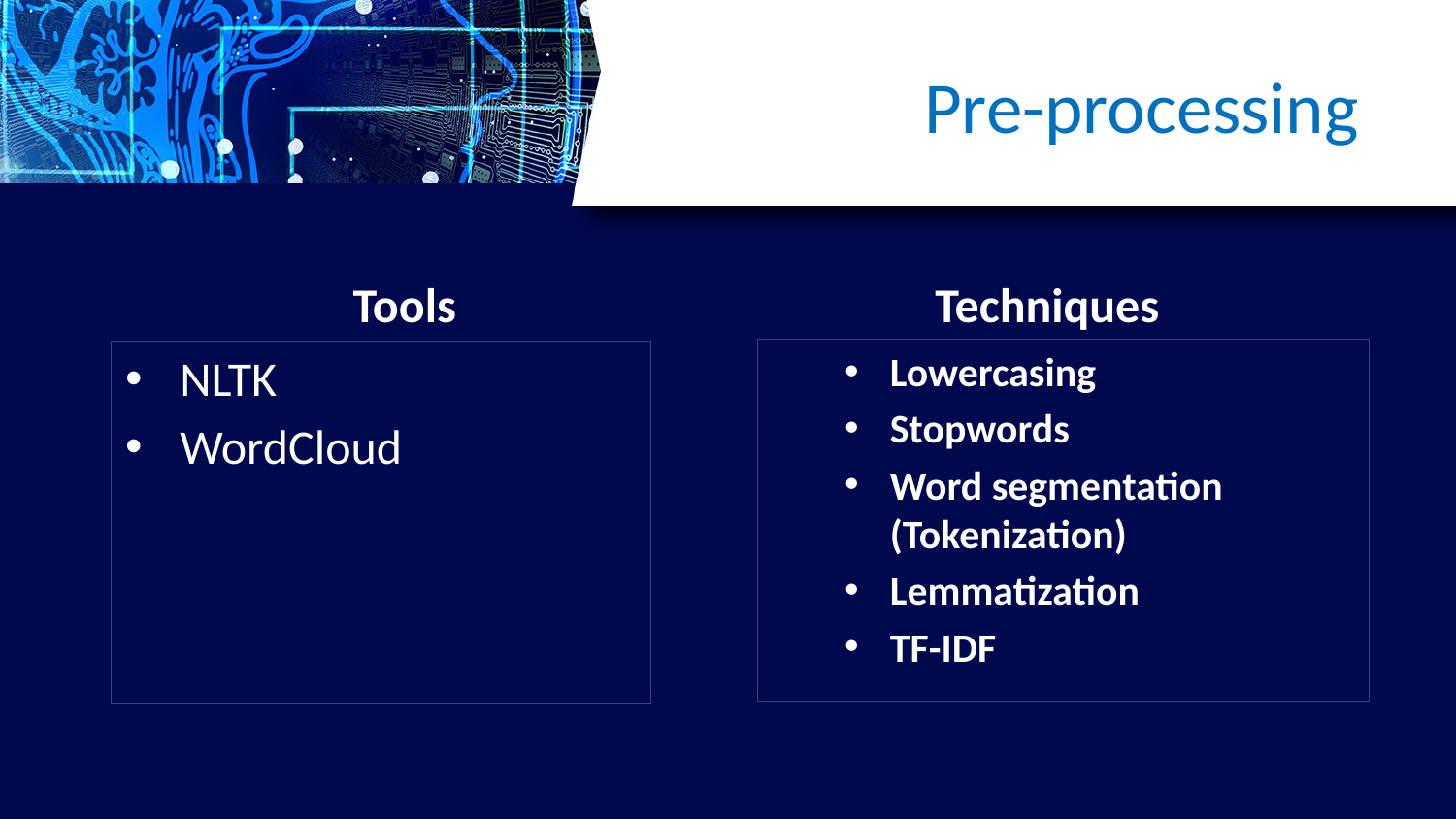

# Pre-processing
Tools
Techniques
Lowercasing
Stopwords
Word segmentation (Tokenization)
Lemmatization
TF-IDF

NLTK
WordCloud